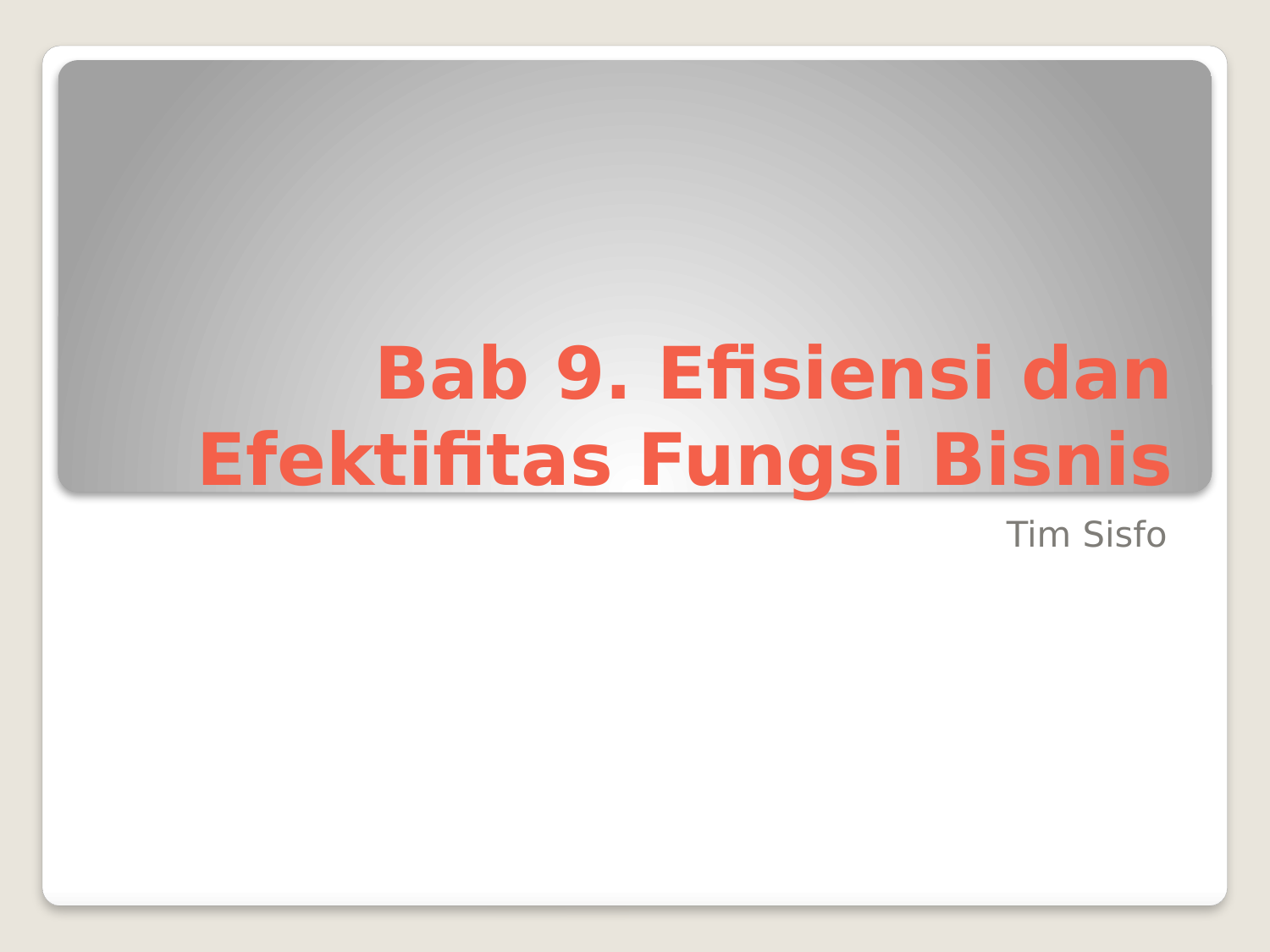

# Bab 9. Efisiensi dan Efektifitas Fungsi Bisnis
Tim Sisfo